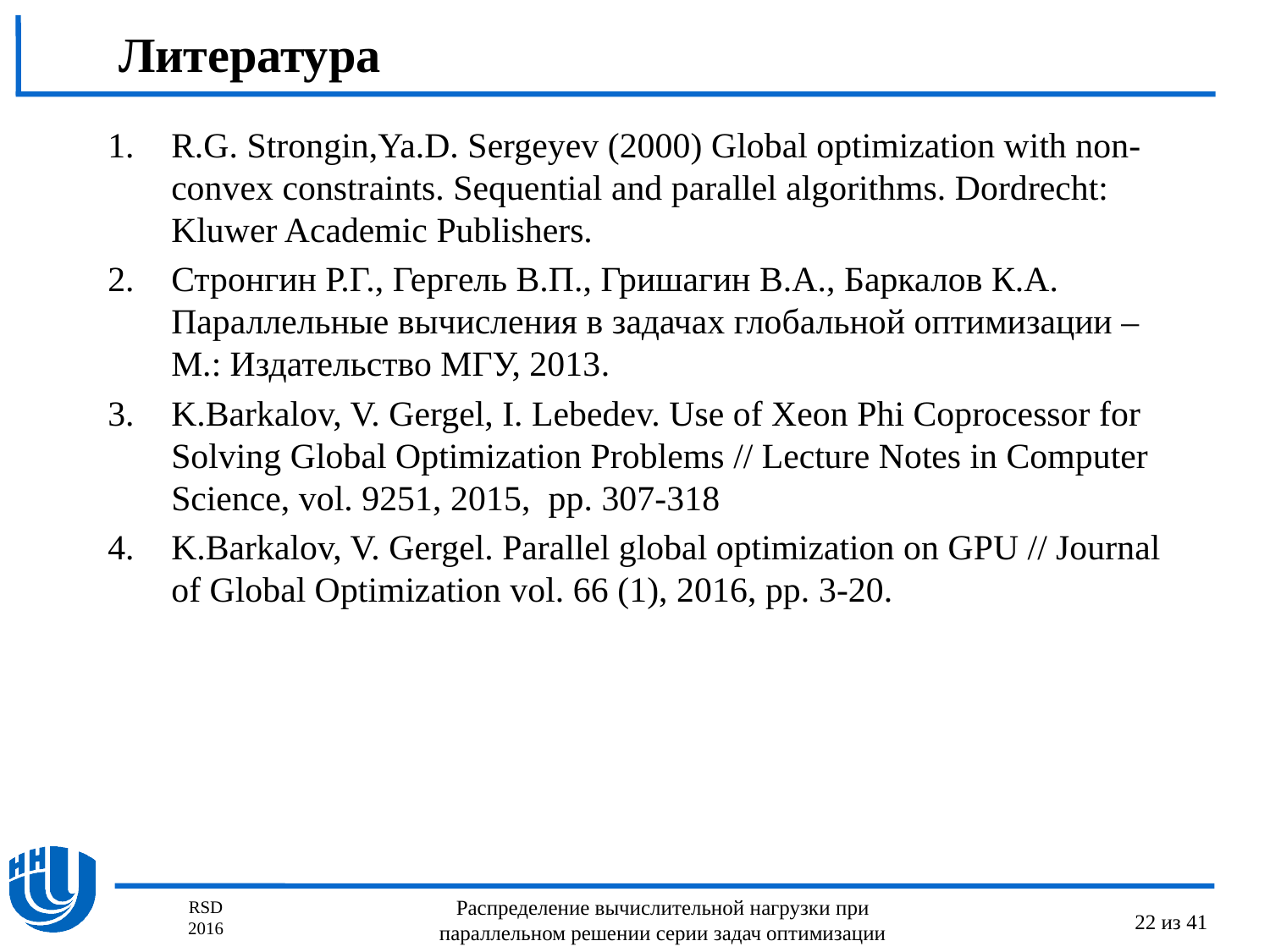

# Литература
R.G. Strongin,Ya.D. Sergeyev (2000) Global optimization with non-convex constraints. Sequential and parallel algorithms. Dordrecht: Kluwer Academic Publishers.
Стронгин Р.Г., Гергель В.П., Гришагин В.А., Баркалов К.А. Параллельные вычисления в задачах глобальной оптимизации – М.: Издательство МГУ, 2013.
K.Barkalov, V. Gergel, I. Lebedev. Use of Xeon Phi Coprocessor for Solving Global Optimization Problems // Lecture Notes in Computer Science, vol. 9251, 2015,  pp. 307-318
K.Barkalov, V. Gergel. Parallel global optimization on GPU // Journal of Global Optimization vol. 66 (1), 2016, pp. 3-20.